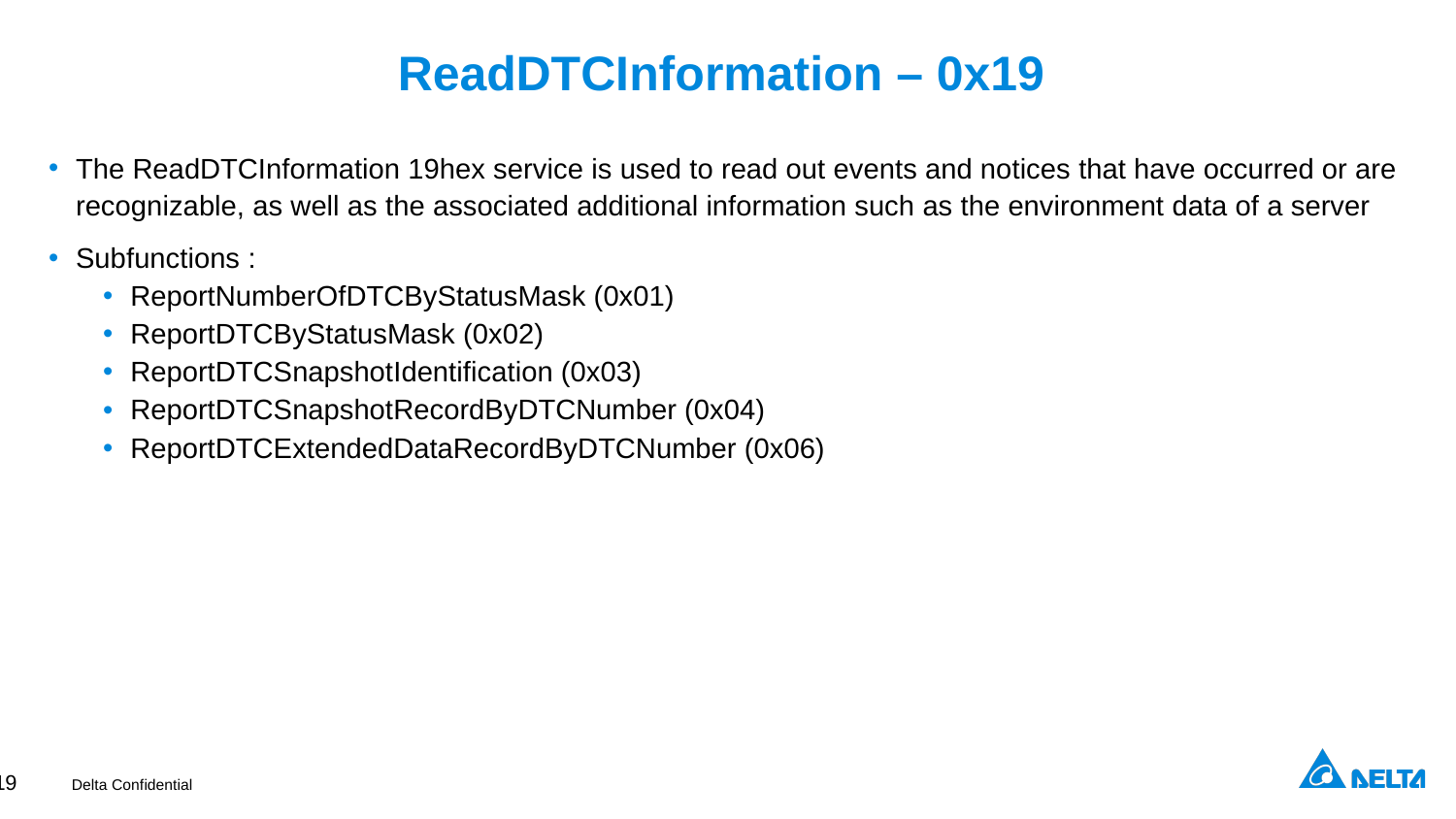

# ReadDTCInformation – 0x19
The ReadDTCInformation 19hex service is used to read out events and notices that have occurred or are recognizable, as well as the associated additional information such as the environment data of a server
Subfunctions :
ReportNumberOfDTCByStatusMask (0x01)
ReportDTCByStatusMask (0x02)
ReportDTCSnapshotIdentification (0x03)
ReportDTCSnapshotRecordByDTCNumber (0x04)
ReportDTCExtendedDataRecordByDTCNumber (0x06)